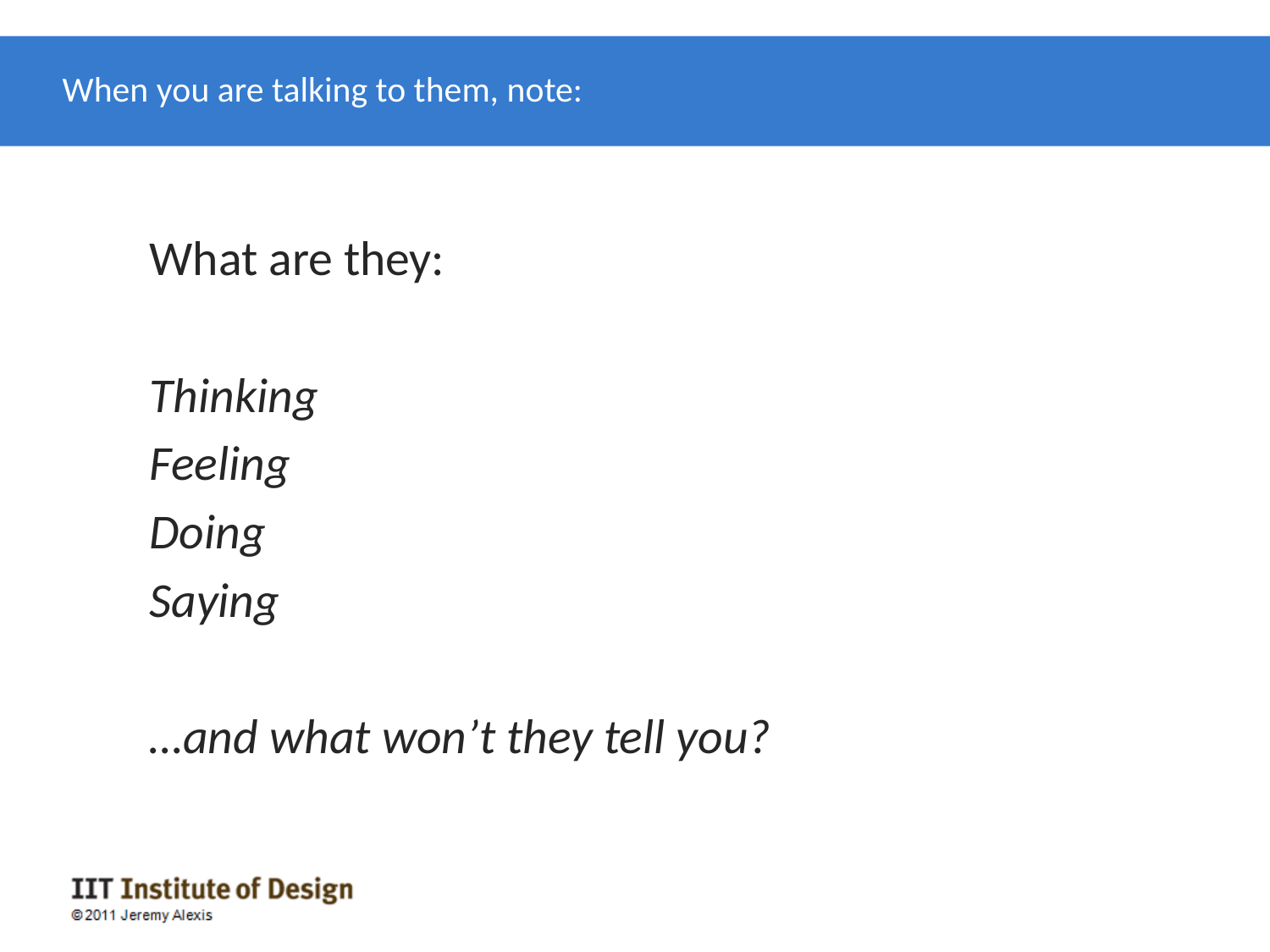

# When you are talking to them, note:
What are they:

Thinking
Feeling
Doing
Saying

…and what won’t they tell you?